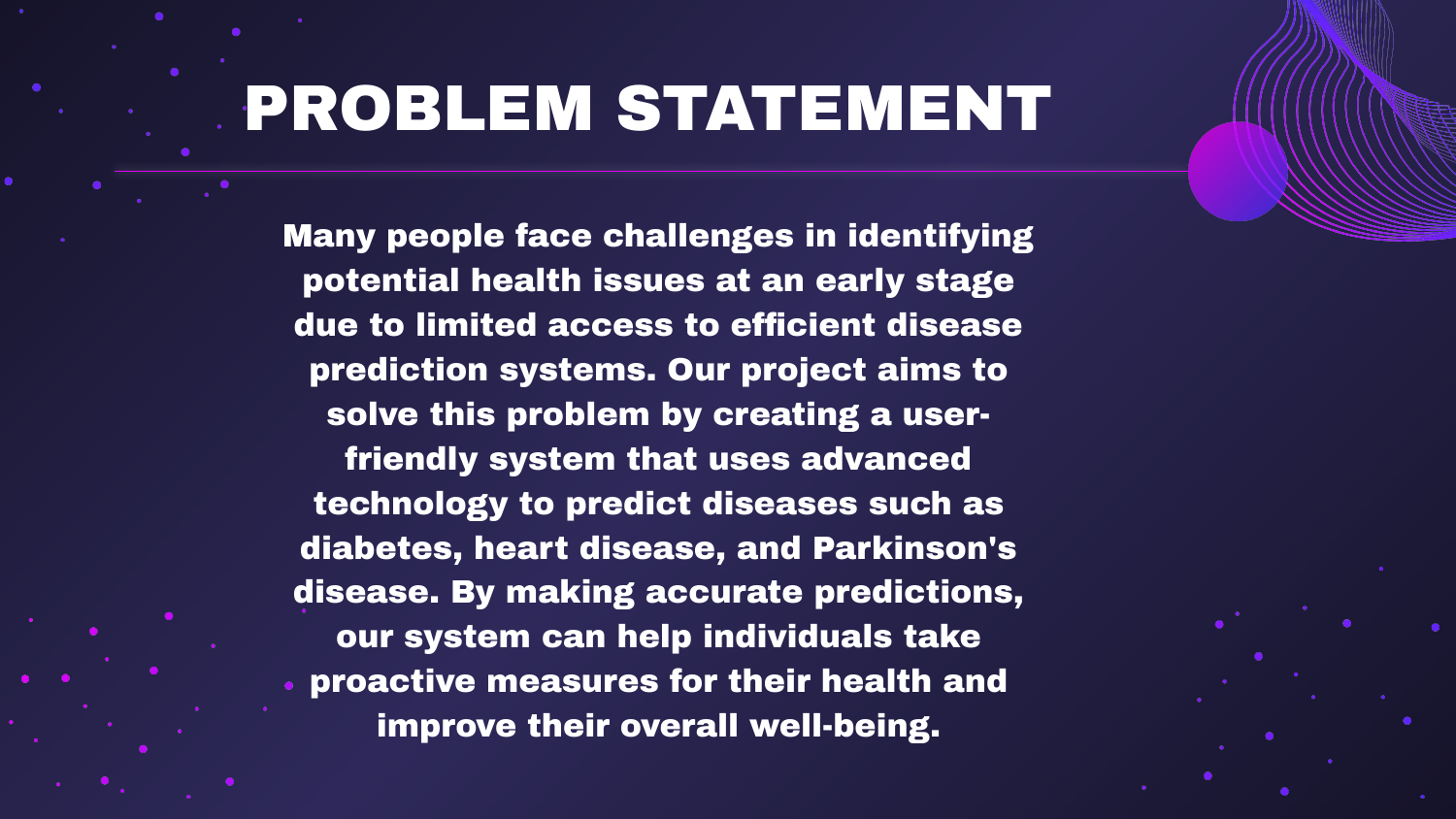

PROBLEM STATEMENT
Many people face challenges in identifying potential health issues at an early stage due to limited access to efficient disease prediction systems. Our project aims to solve this problem by creating a user-friendly system that uses advanced technology to predict diseases such as diabetes, heart disease, and Parkinson's disease. By making accurate predictions, our system can help individuals take proactive measures for their health and improve their overall well-being.